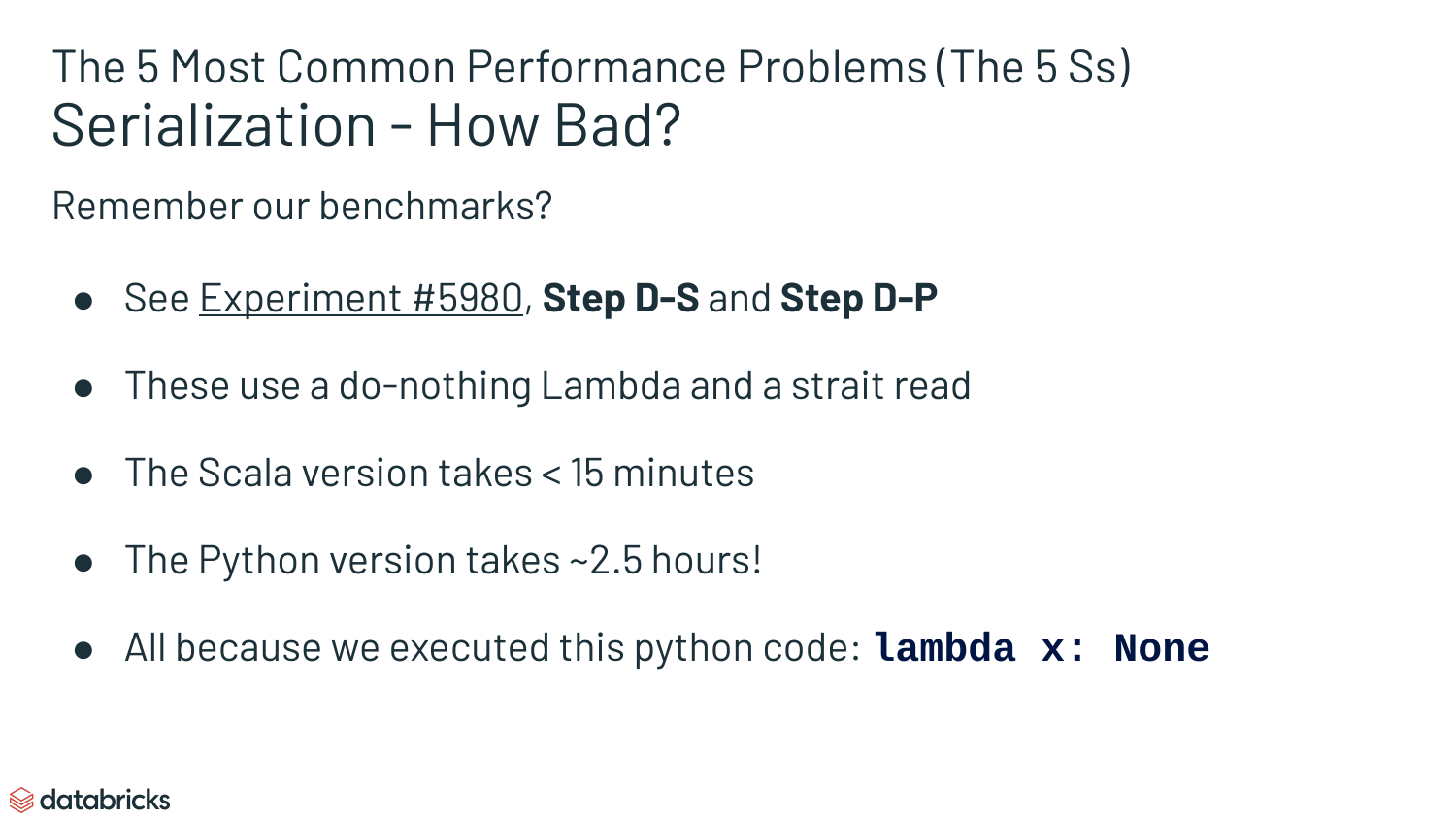

# The 5 Most Common Performance Problems (The 5 Ss)
Serialization - How Bad?
Remember our benchmarks?
See Experiment #5980, Step D-S and Step D-P
These use a do-nothing Lambda and a strait read
The Scala version takes < 15 minutes
The Python version takes ~2.5 hours!
All because we executed this python code: lambda x: None